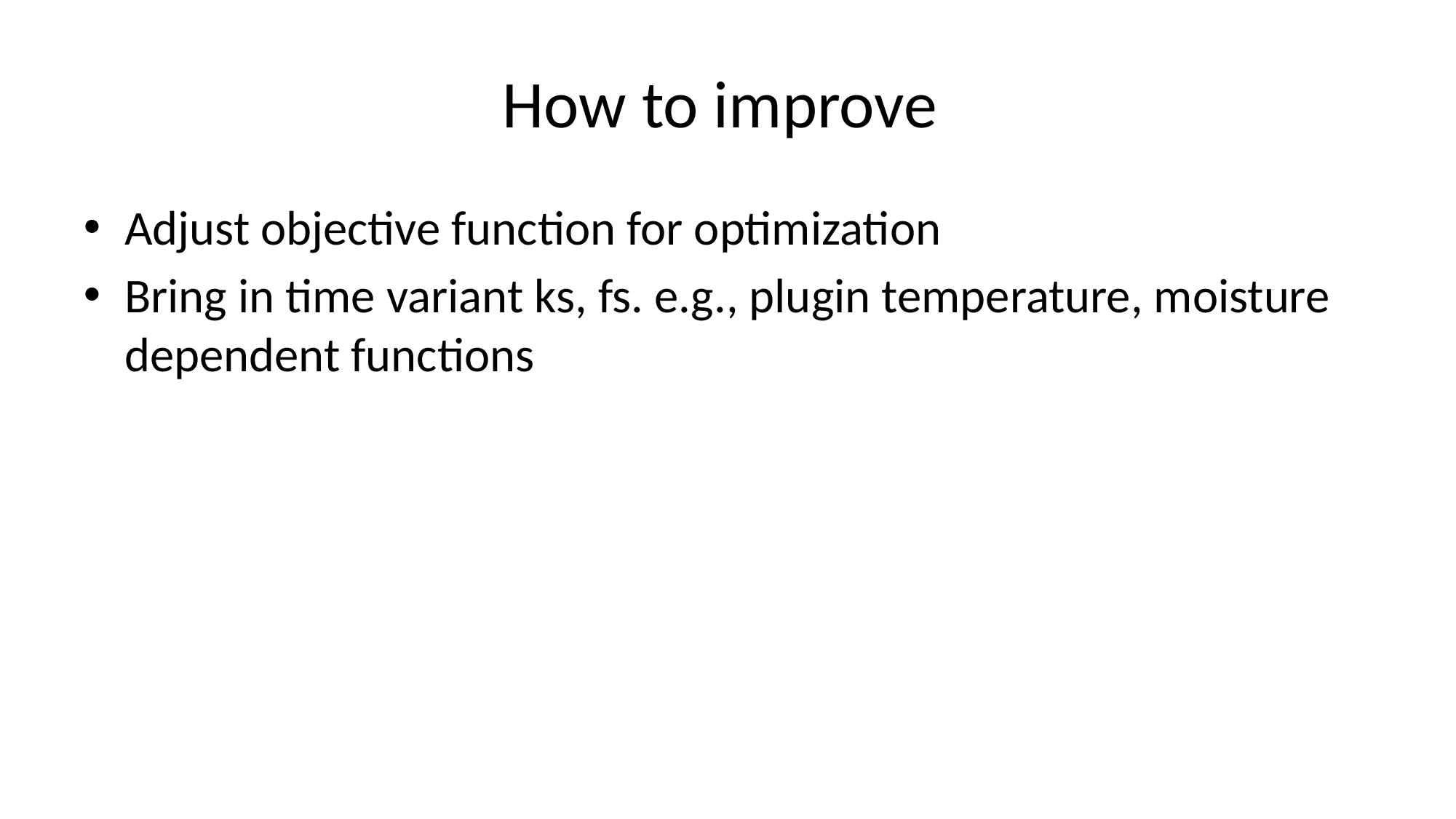

# How to improve
Adjust objective function for optimization
Bring in time variant ks, fs. e.g., plugin temperature, moisture dependent functions